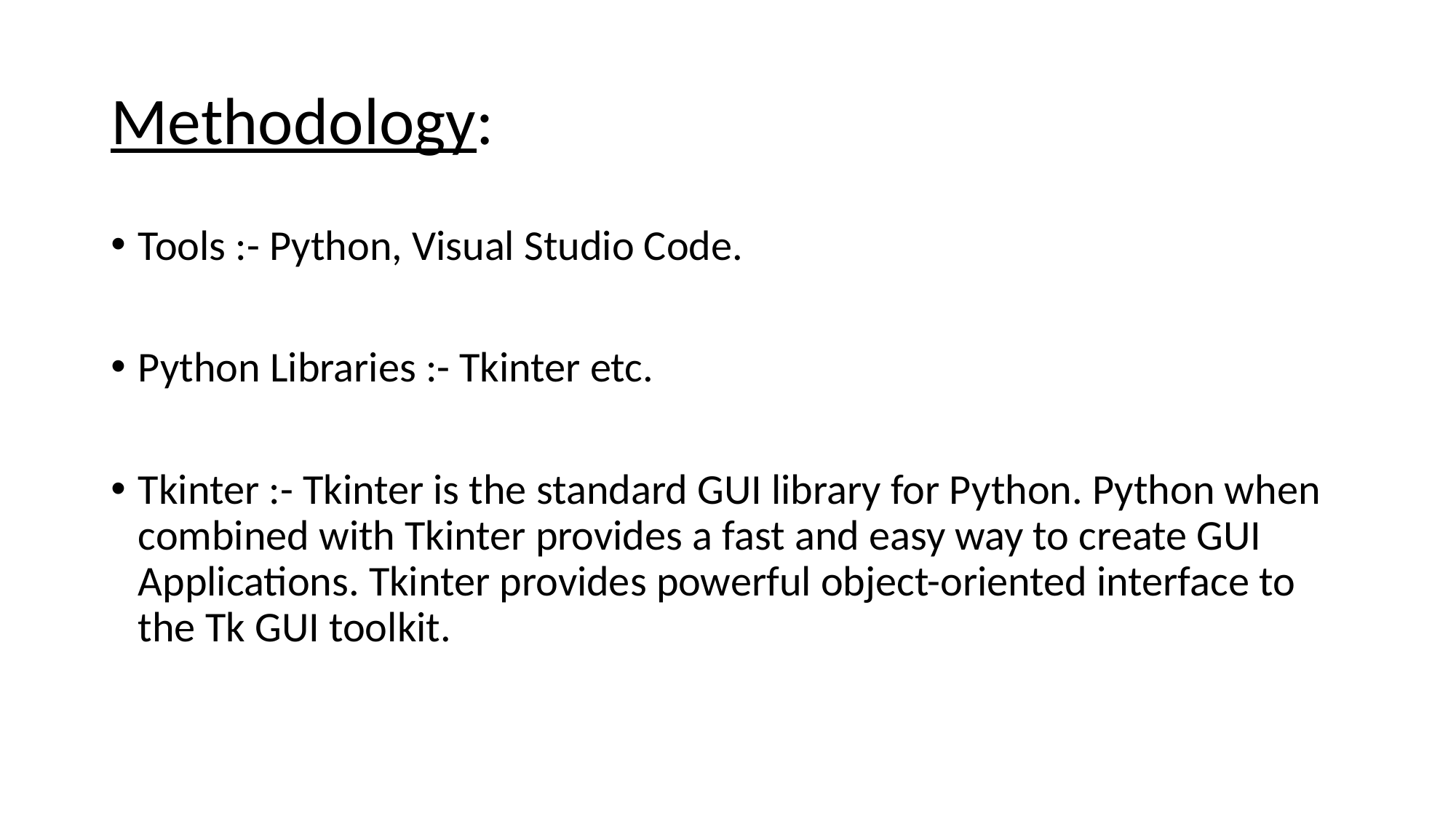

# Methodology:
Tools :- Python, Visual Studio Code.

Python Libraries :- Tkinter etc.

Tkinter :- Tkinter is the standard GUI library for Python. Python when combined with Tkinter provides a fast and easy way to create GUI Applications. Tkinter provides powerful object-oriented interface to the Tk GUI toolkit.